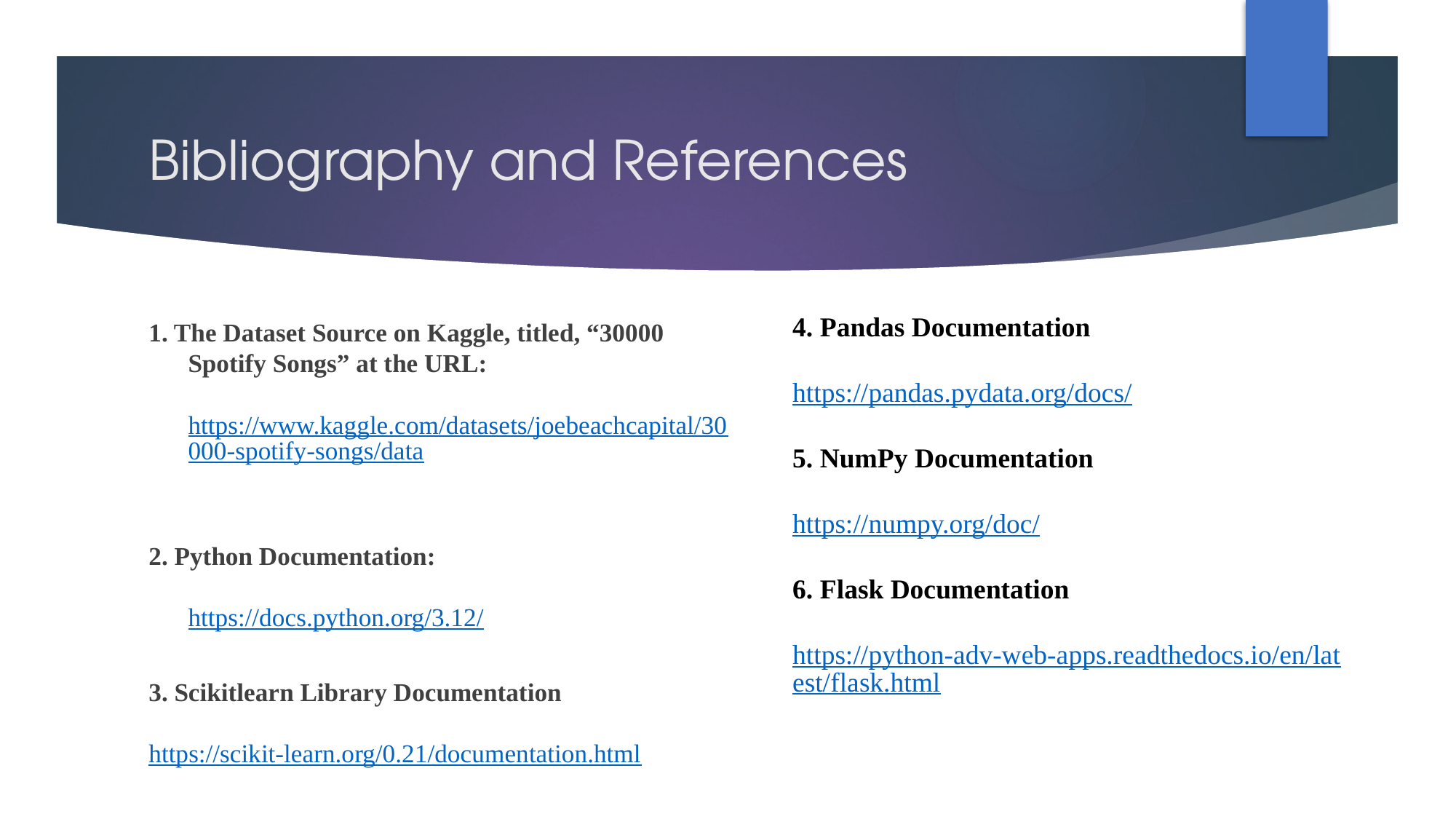

# Bibliography and References
4. Pandas Documentation
https://pandas.pydata.org/docs/
5. NumPy Documentation
https://numpy.org/doc/
6. Flask Documentation
https://python-adv-web-apps.readthedocs.io/en/latest/flask.html

1. The Dataset Source on Kaggle, titled, “30000 Spotify Songs” at the URL:
https://www.kaggle.com/datasets/joebeachcapital/30000-spotify-songs/data
2. Python Documentation:
https://docs.python.org/3.12/
3. Scikitlearn Library Documentation
https://scikit-learn.org/0.21/documentation.html